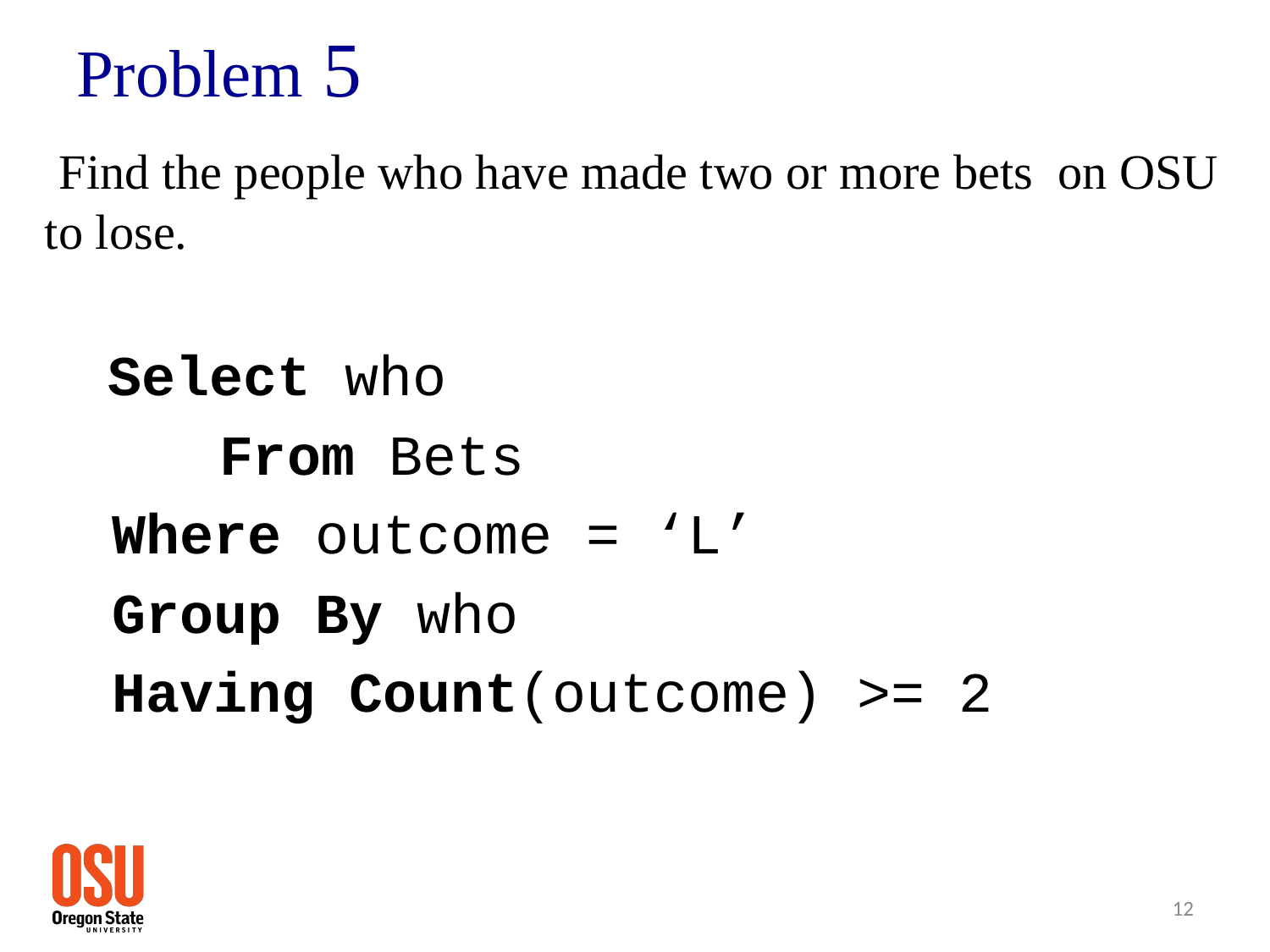

# Problem 5
 Find the people who have made two or more bets  on OSU to lose.

Select who
		From Bets
  Where outcome = ‘L’
  Group By who
  Having Count(outcome) >= 2

12